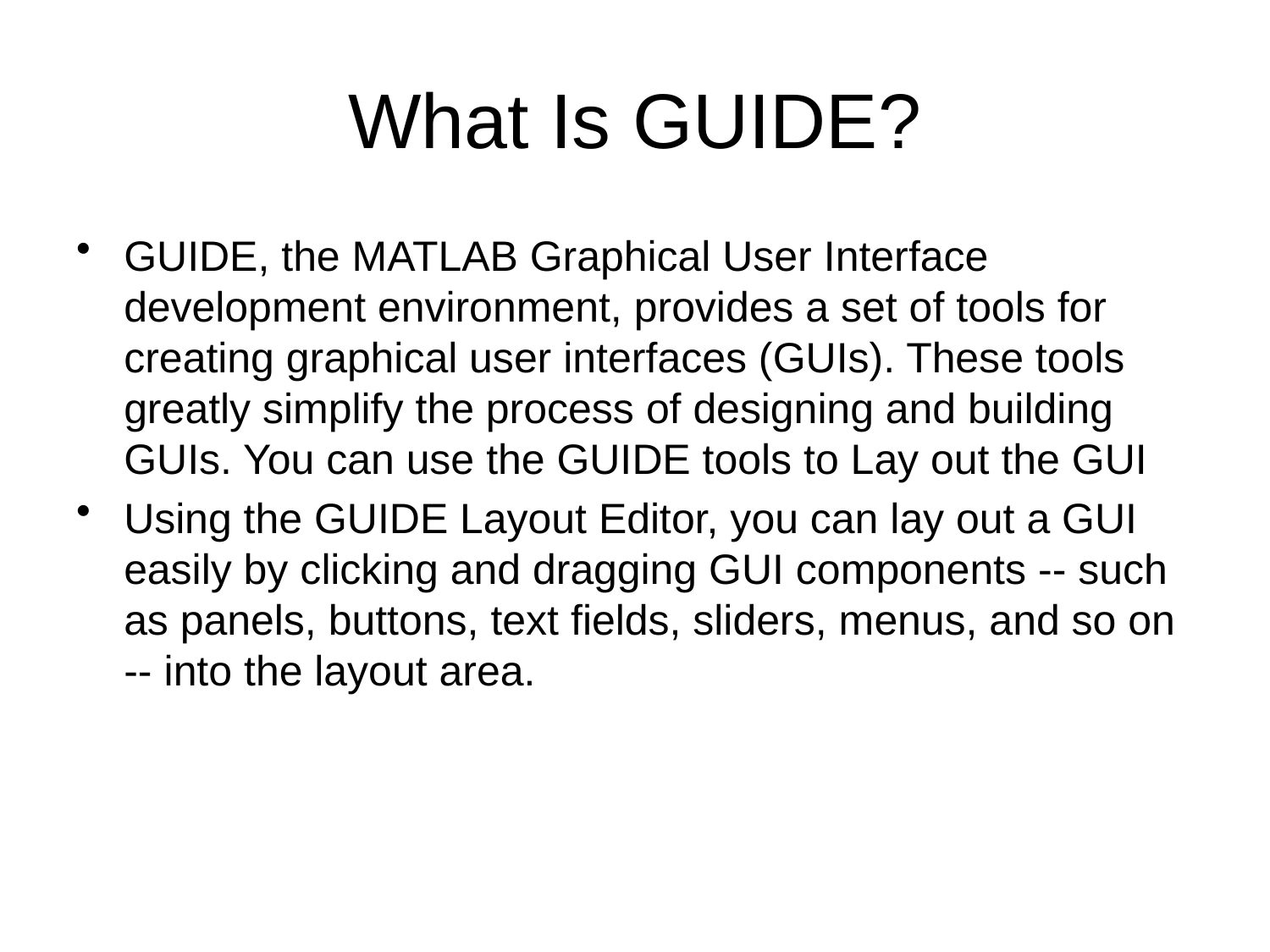

# What Is GUIDE?
GUIDE, the MATLAB Graphical User Interface development environment, provides a set of tools for creating graphical user interfaces (GUIs). These tools greatly simplify the process of designing and building GUIs. You can use the GUIDE tools to Lay out the GUI
Using the GUIDE Layout Editor, you can lay out a GUI easily by clicking and dragging GUI components -- such as panels, buttons, text fields, sliders, menus, and so on -- into the layout area.